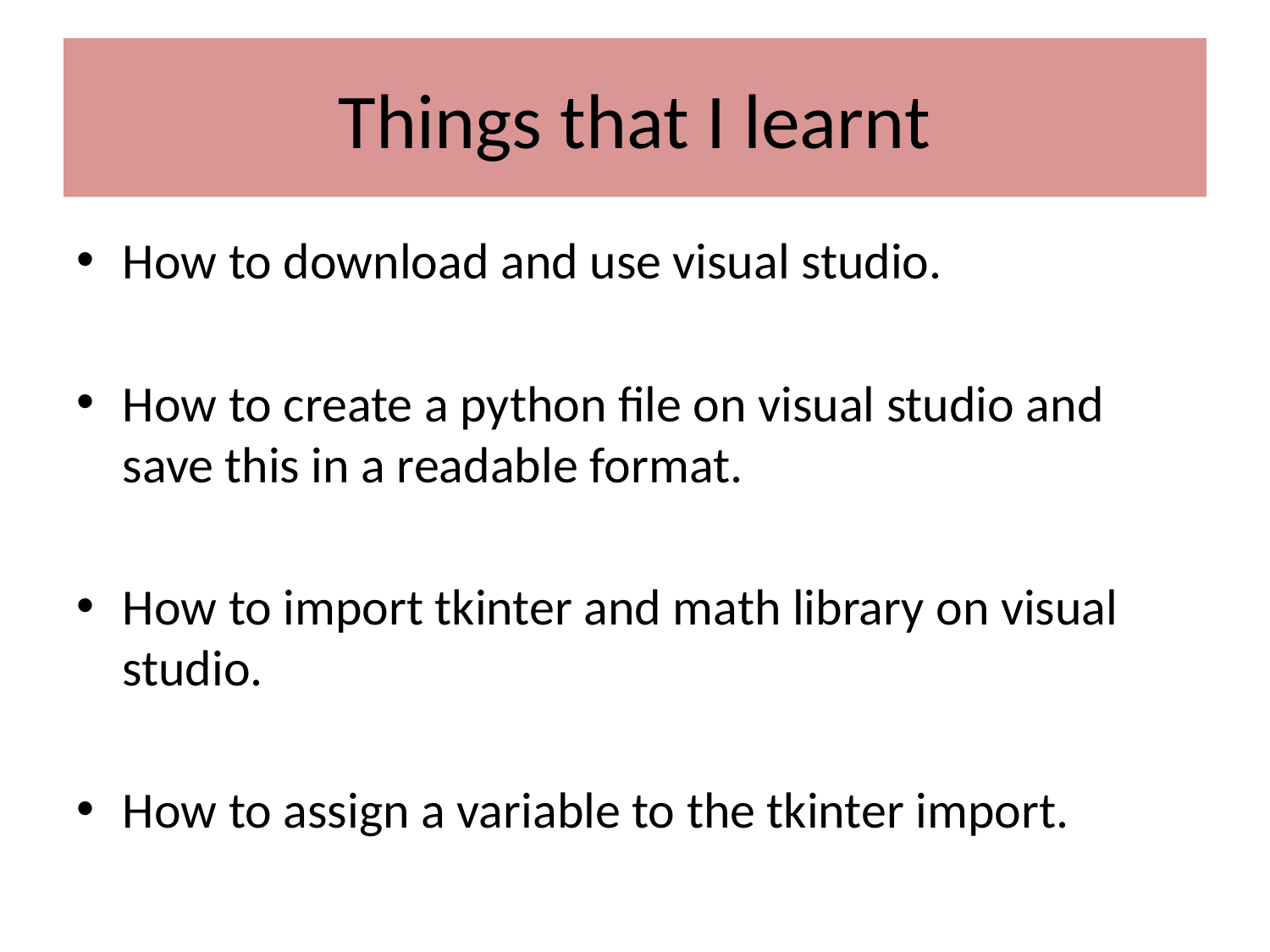

# Things that I learnt
How to download and use visual studio.

How to create a python file on visual studio and save this in a readable format.

How to import tkinter and math library on visual studio.

How to assign a variable to the tkinter import.